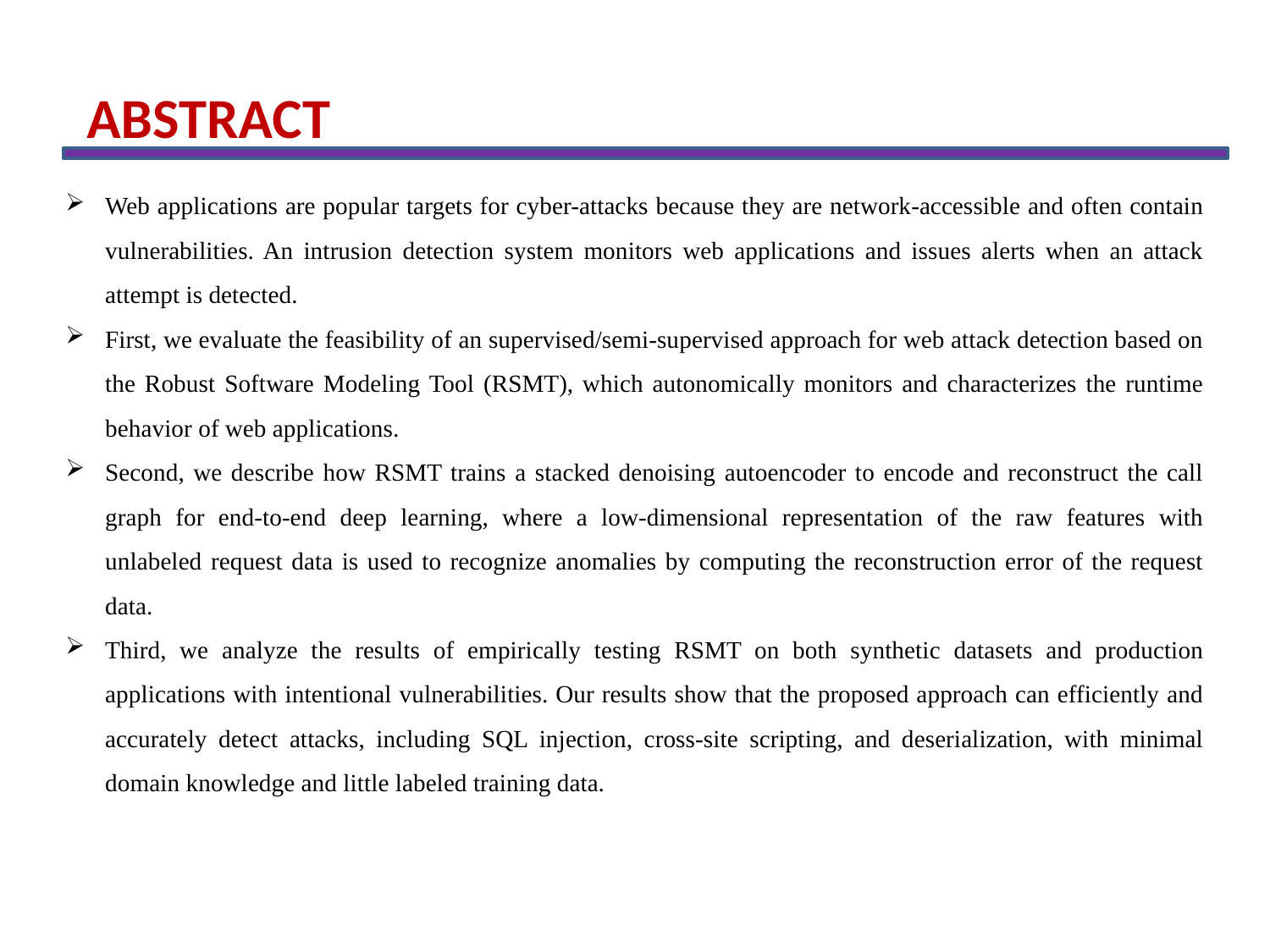

ABSTRACT

Web applications are popular targets for cyber-attacks because they are network-accessible and often contain vulnerabilities. An intrusion detection system monitors web applications and issues alerts when an attack attempt is detected.
First, we evaluate the feasibility of an supervised/semi-supervised approach for web attack detection based on the Robust Software Modeling Tool (RSMT), which autonomically monitors and characterizes the runtime behavior of web applications.
Second, we describe how RSMT trains a stacked denoising autoencoder to encode and reconstruct the call graph for end-to-end deep learning, where a low-dimensional representation of the raw features with unlabeled request data is used to recognize anomalies by computing the reconstruction error of the request data.
Third, we analyze the results of empirically testing RSMT on both synthetic datasets and production applications with intentional vulnerabilities. Our results show that the proposed approach can efficiently and accurately detect attacks, including SQL injection, cross-site scripting, and deserialization, with minimal domain knowledge and little labeled training data.